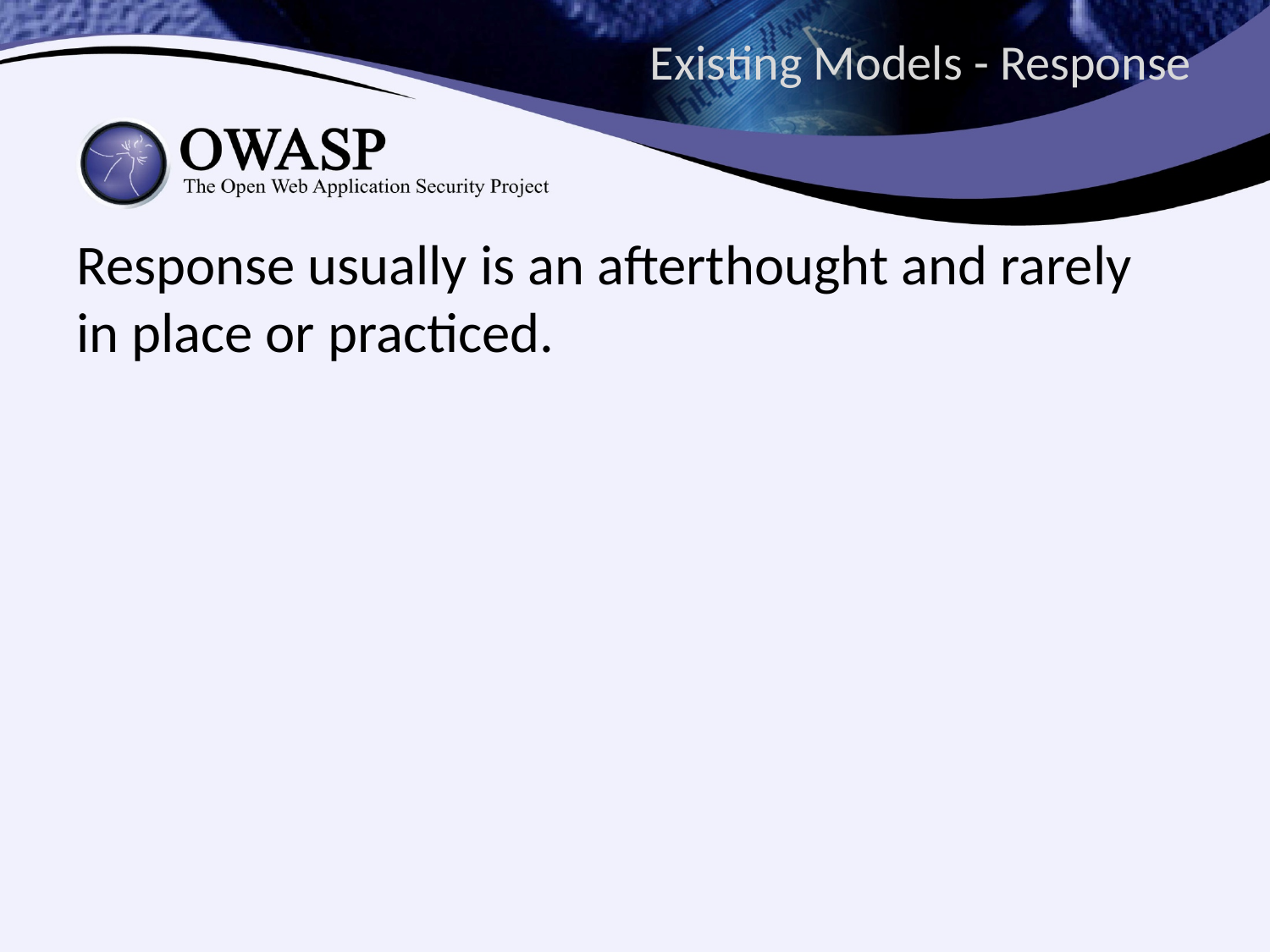

# Existing Models - Response
Response usually is an afterthought and rarely in place or practiced.